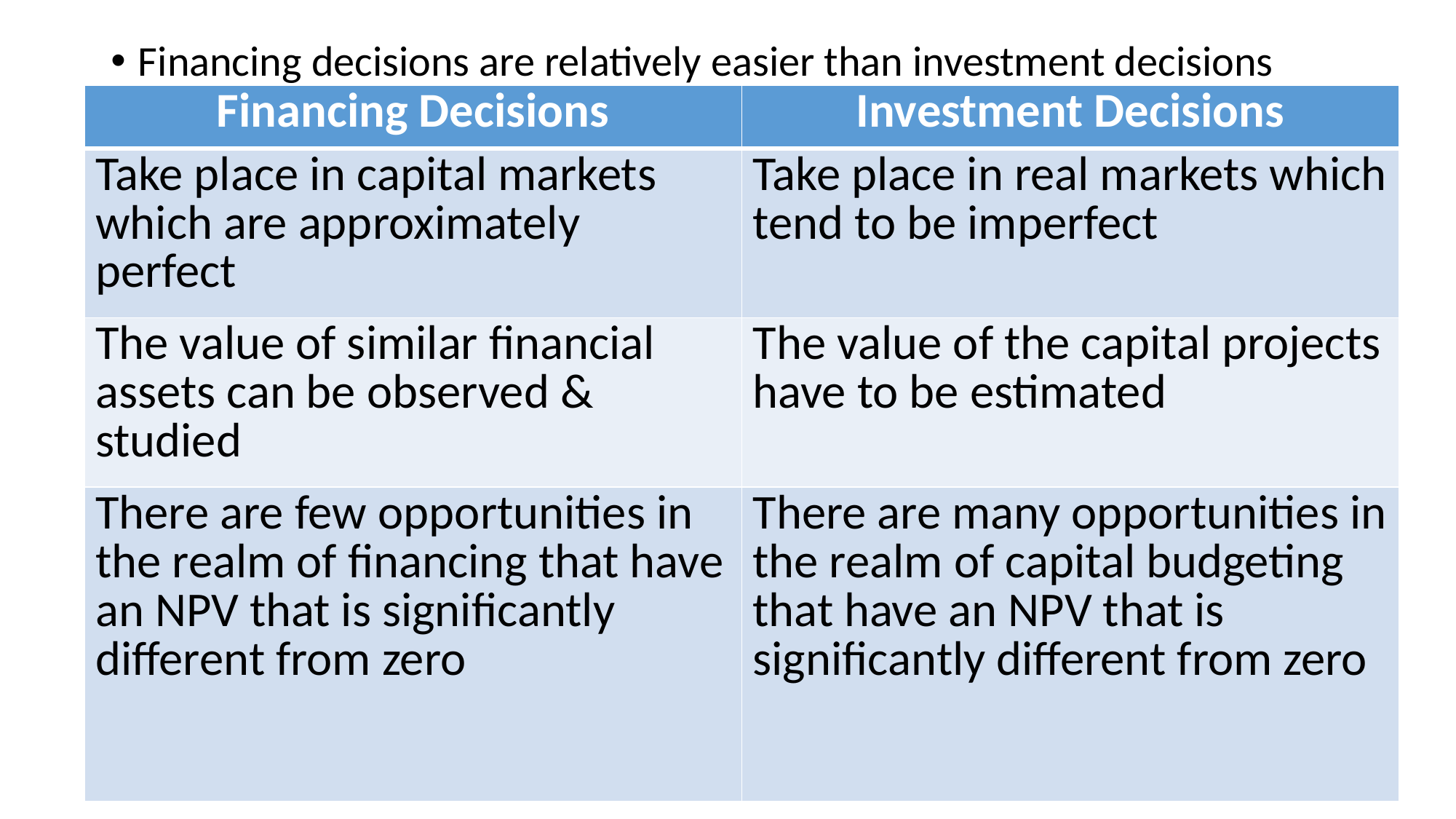

Financing decisions are relatively easier than investment decisions

| Financing Decisions | Investment Decisions |
| --- | --- |
| Take place in capital markets which are approximately perfect | Take place in real markets which tend to be imperfect |
| The value of similar financial assets can be observed & studied | The value of the capital projects have to be estimated |
| There are few opportunities in the realm of financing that have an NPV that is significantly different from zero | There are many opportunities in the realm of capital budgeting that have an NPV that is significantly different from zero |